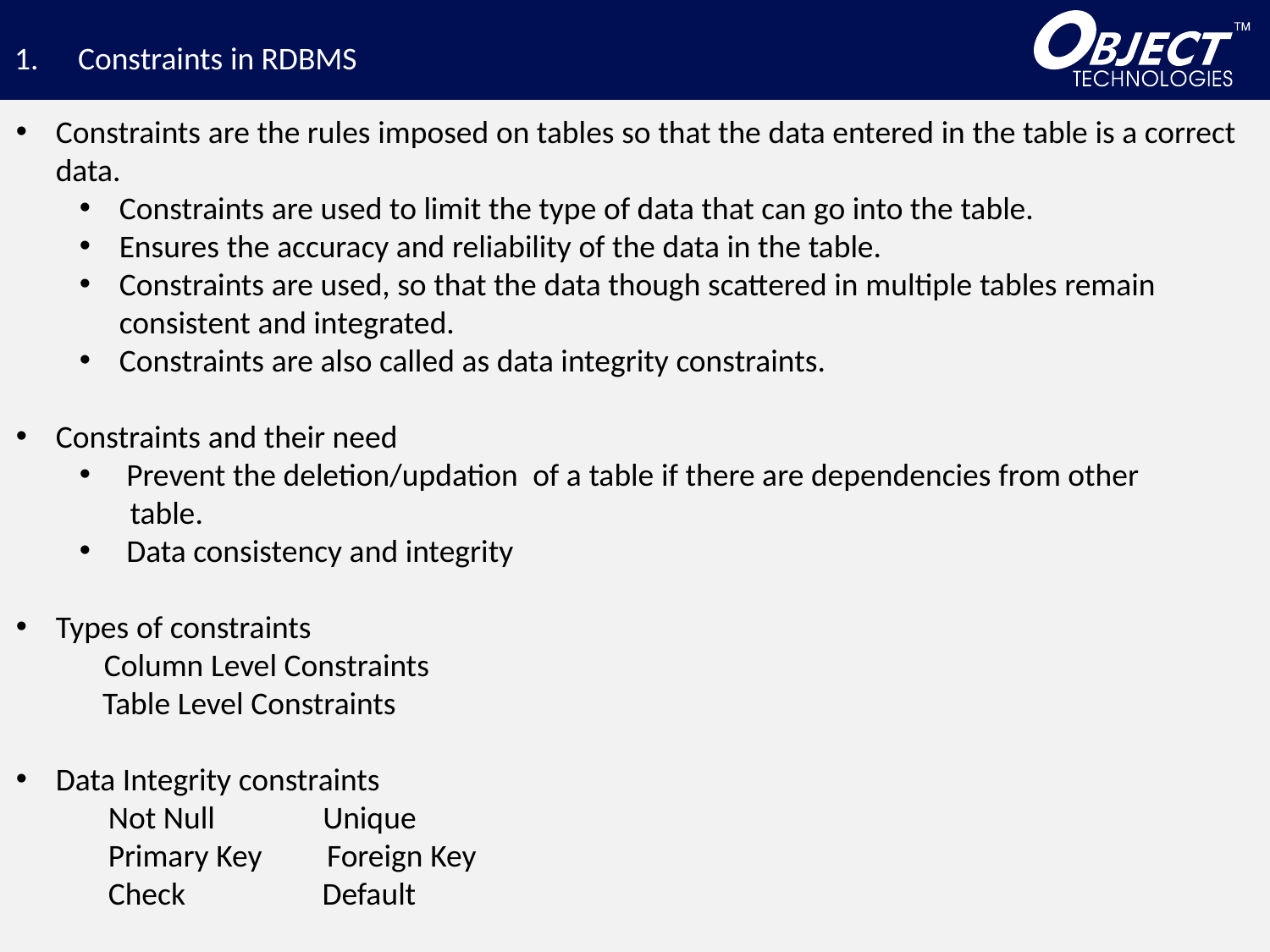

Constraints in RDBMS
Constraints are the rules imposed on tables so that the data entered in the table is a correct data.
Constraints are used to limit the type of data that can go into the table.
Ensures the accuracy and reliability of the data in the table.
Constraints are used, so that the data though scattered in multiple tables remain consistent and integrated.
Constraints are also called as data integrity constraints.

​Constraints and their need
 Prevent the deletion/updation  of a table if there are dependencies from other
       table.  ​​​​​​​
 Data consistency and integrity

Types of constraints
                Column Level Constraints
            Table Level Constraints

Data Integrity constraints
    Not Null               Unique
    Primary Key         Foreign Key
    Check                   Default